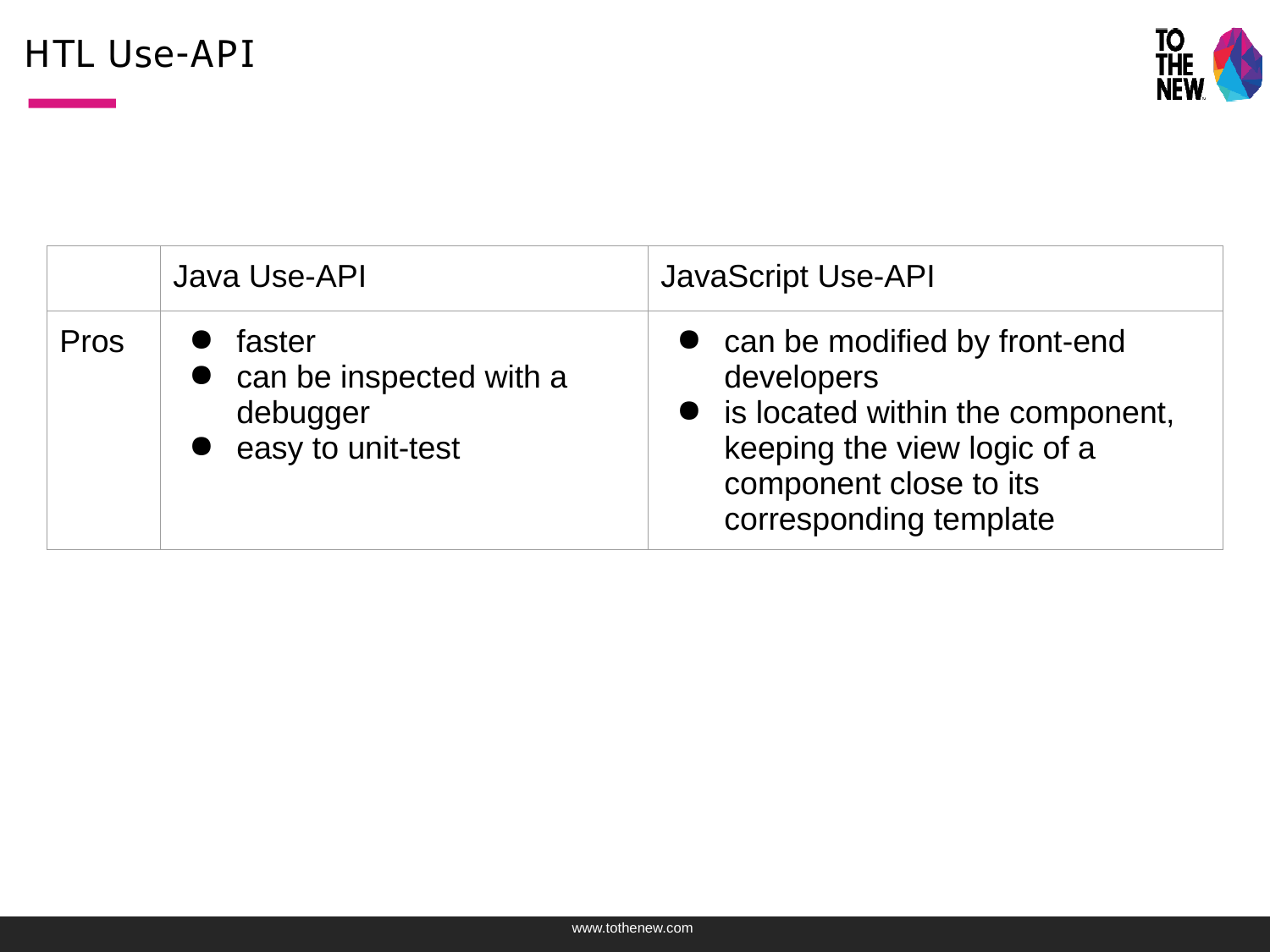

# HTL Use-API
|  | Java Use-API | JavaScript Use-API |
| --- | --- | --- |
| Pros | faster can be inspected with a debugger easy to unit-test | can be modified by front-end developers is located within the component, keeping the view logic of a component close to its corresponding template |
|  |  |  |